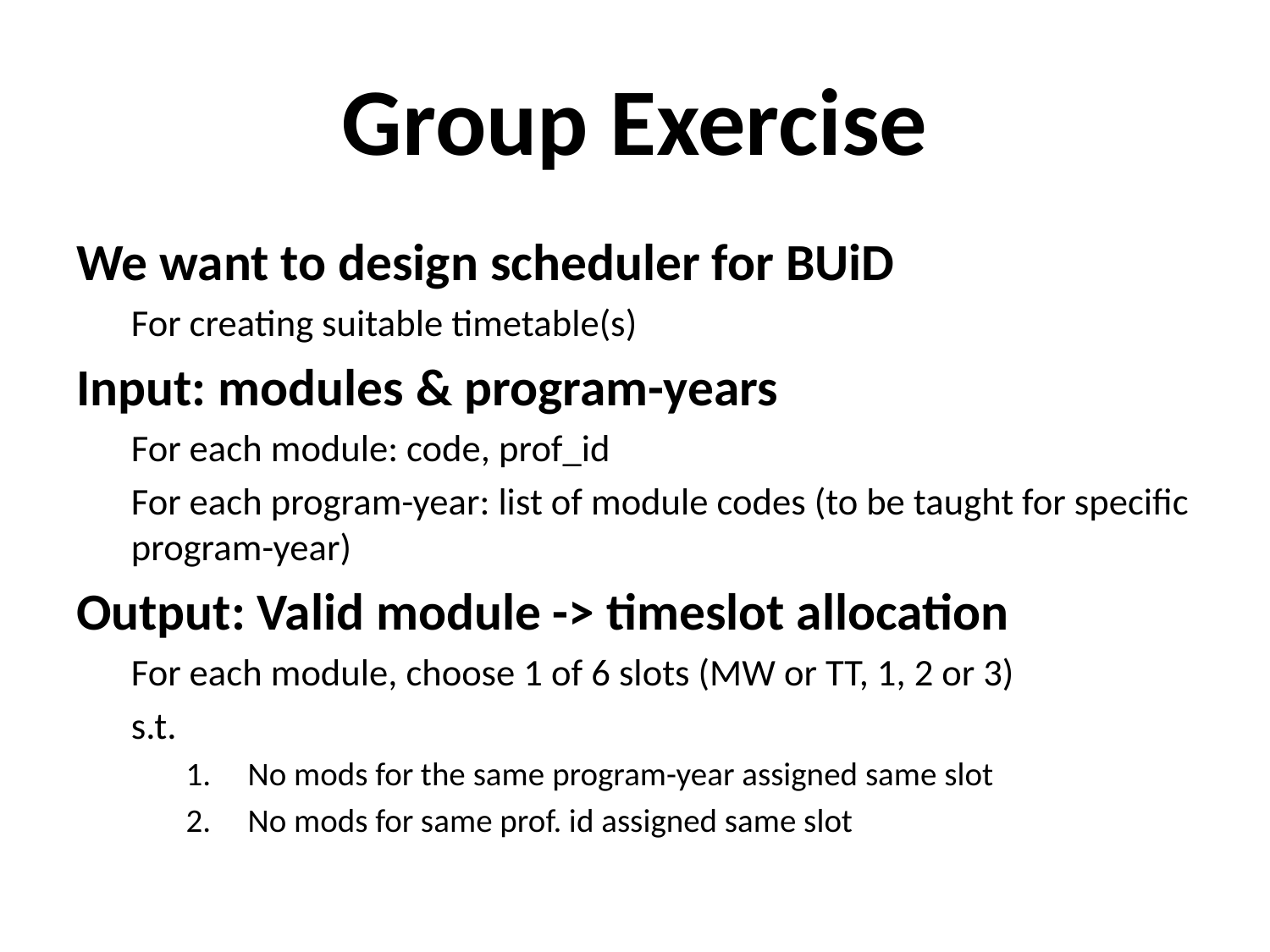

# Group Exercise
We want to design scheduler for BUiD
For creating suitable timetable(s)
Input: modules & program-years
For each module: code, prof_id
For each program-year: list of module codes (to be taught for specific program-year)
Output: Valid module -> timeslot allocation
For each module, choose 1 of 6 slots (MW or TT, 1, 2 or 3)
s.t.
No mods for the same program-year assigned same slot
No mods for same prof. id assigned same slot